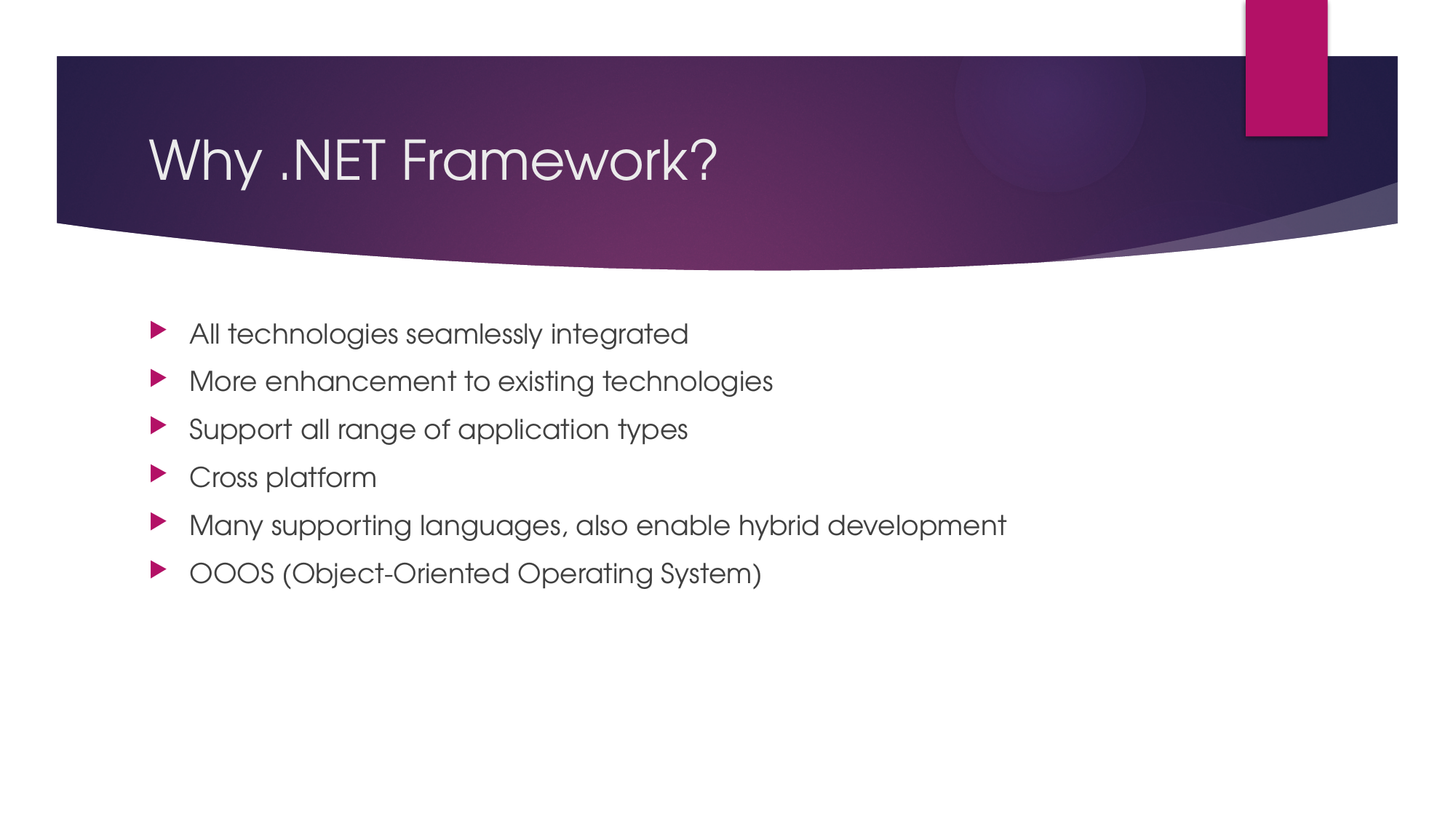

# Why .NET Framework?
All technologies seamlessly integrated
More enhancement to existing technologies
Support all range of application types
Cross platform
Many supporting languages, also enable hybrid development
OOOS (Object-Oriented Operating System)